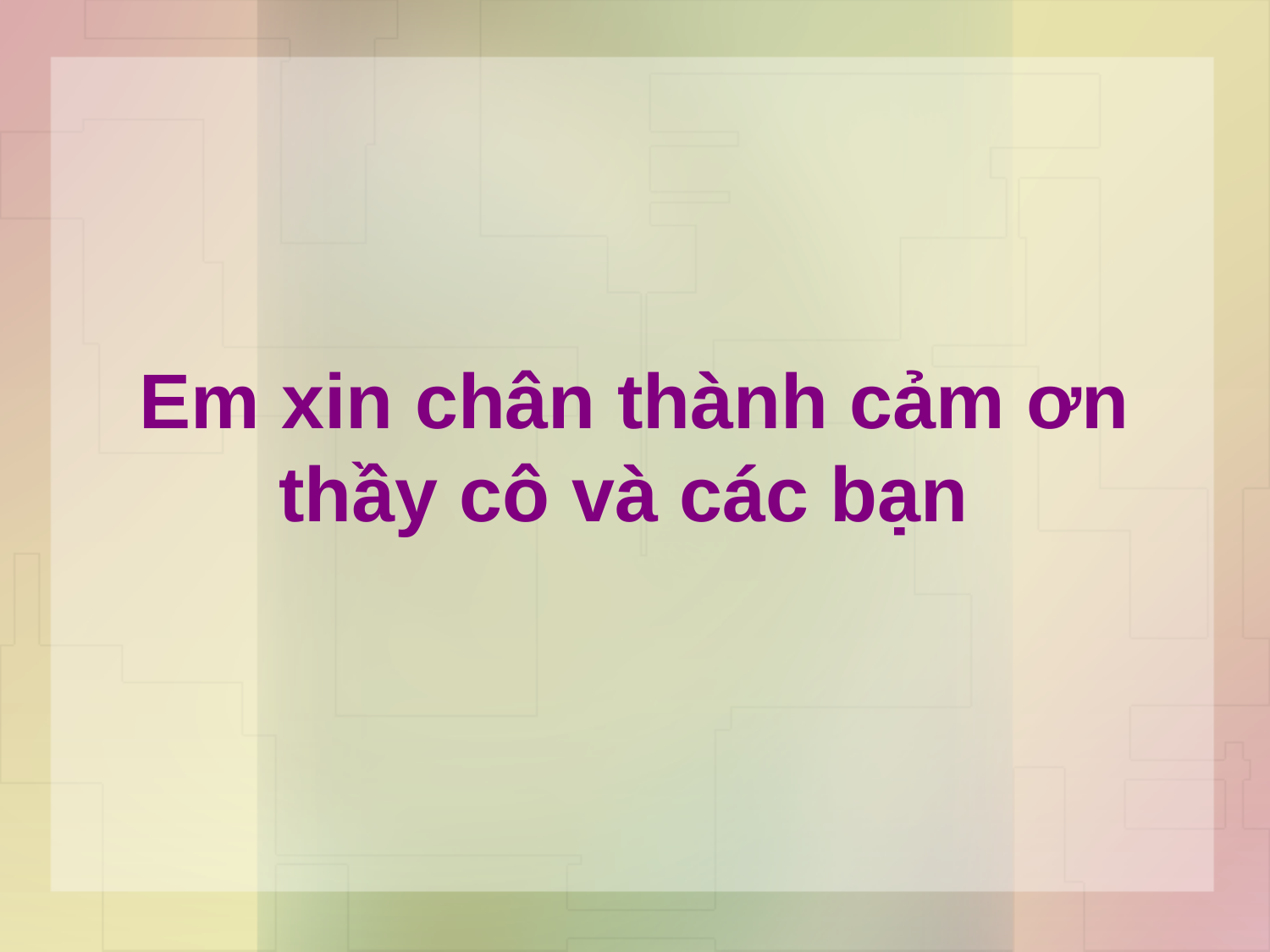

# Em xin chân thành cảm ơn thầy cô và các bạn